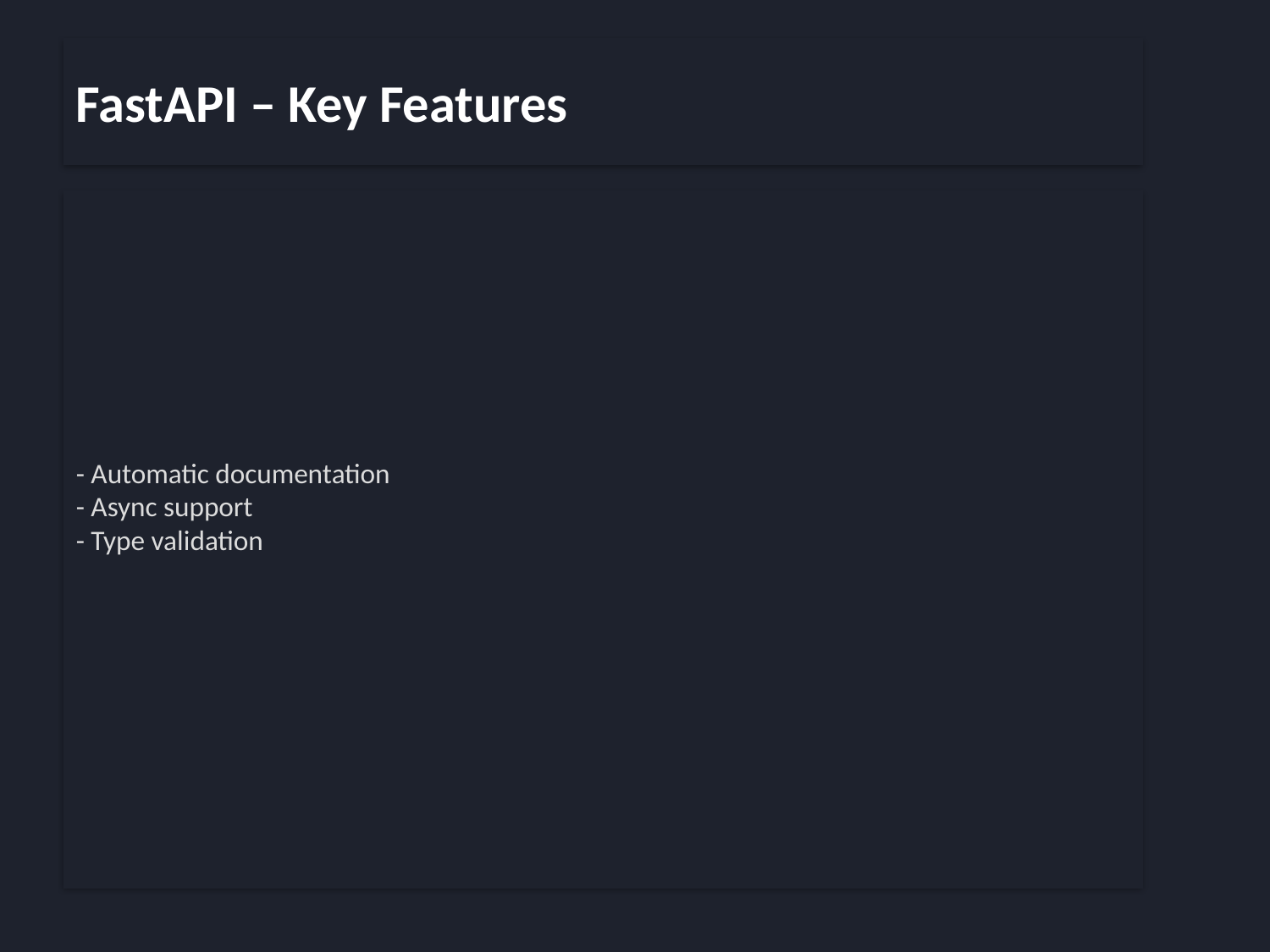

FastAPI – Key Features
- Automatic documentation
- Async support
- Type validation